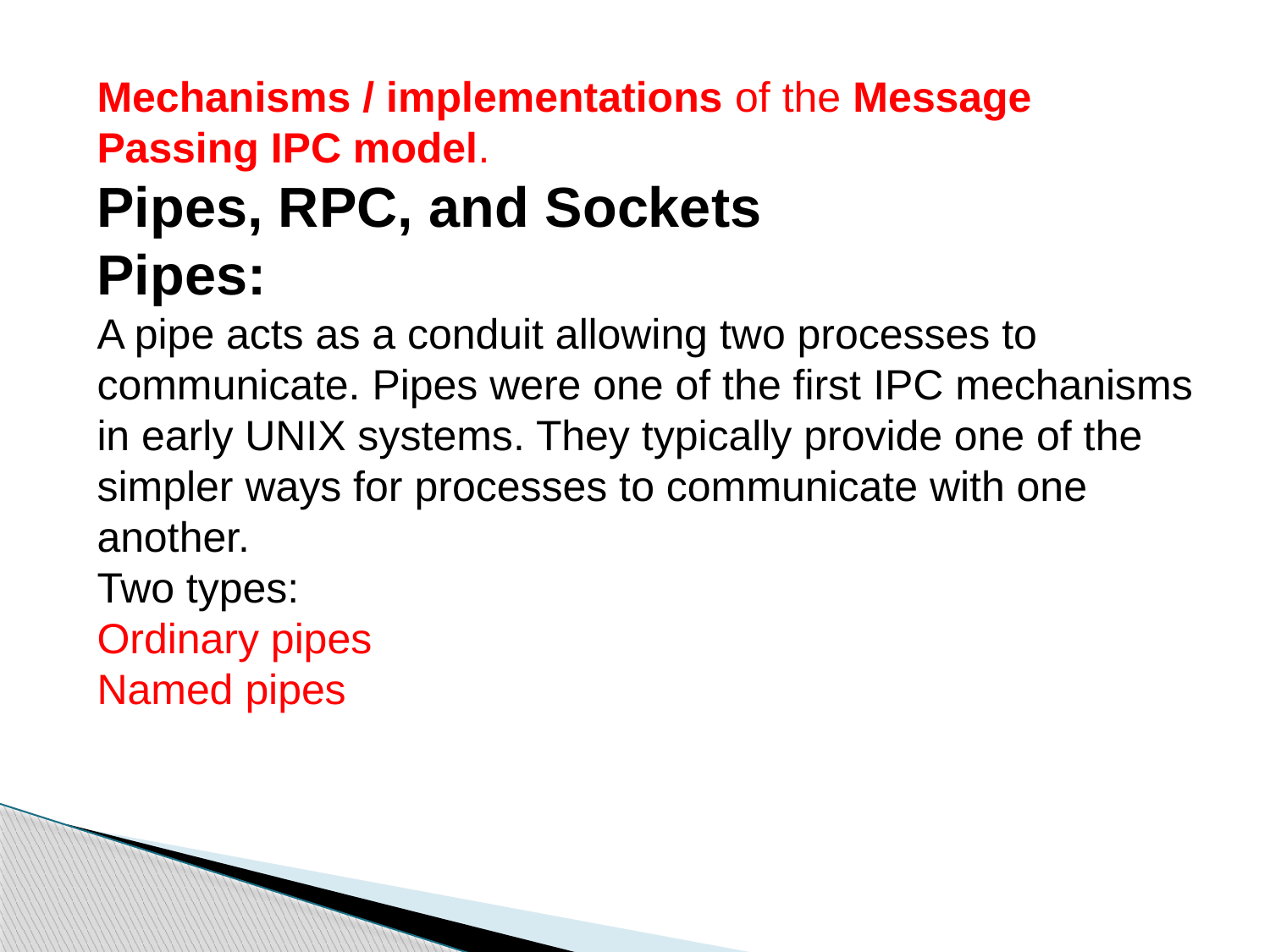

Mechanisms / implementations of the Message Passing IPC model.
Pipes, RPC, and Sockets
Pipes:
A pipe acts as a conduit allowing two processes to communicate. Pipes were one of the first IPC mechanisms in early UNIX systems. They typically provide one of the simpler ways for processes to communicate with one another.
Two types:
Ordinary pipes
Named pipes